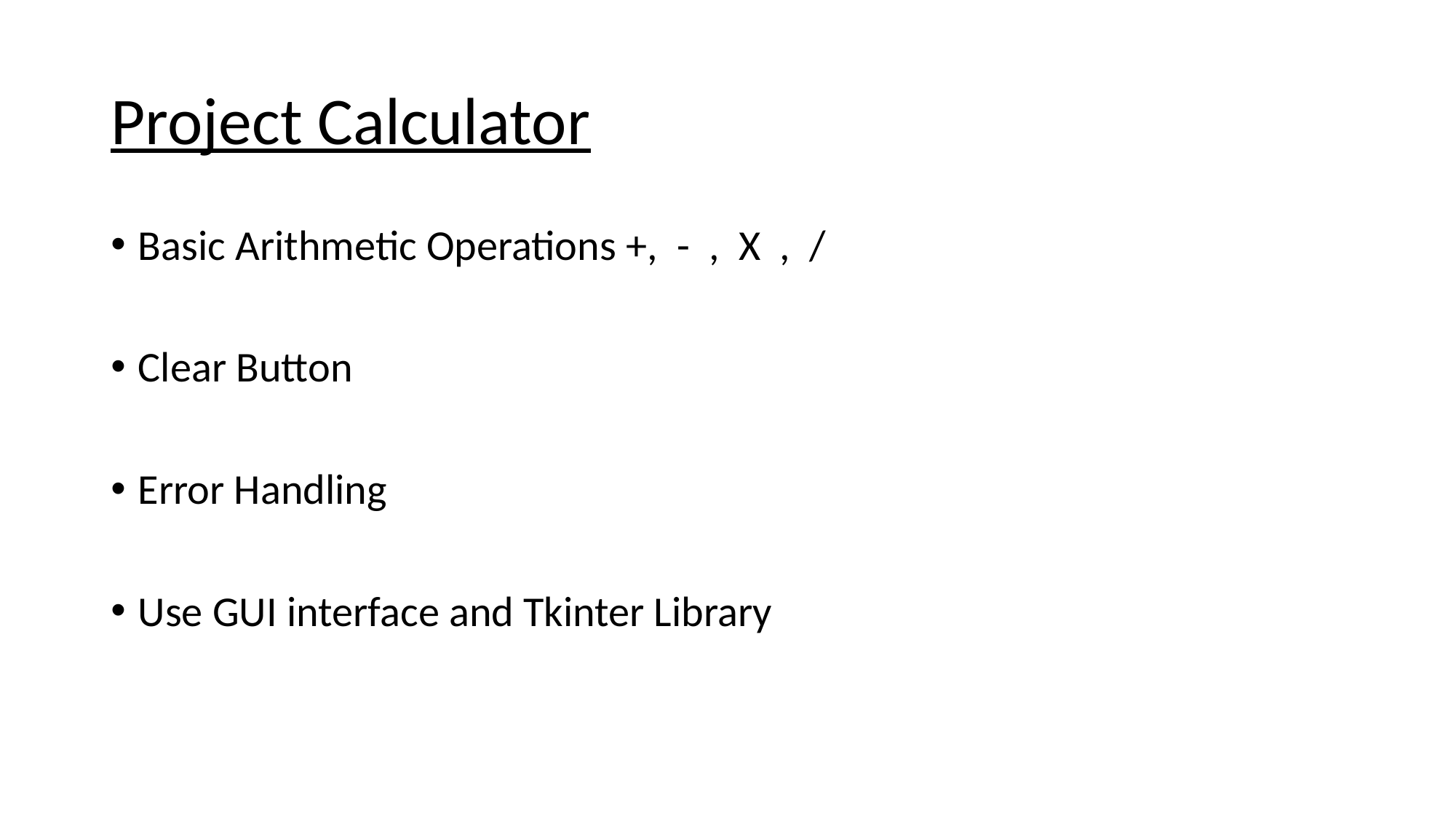

# Project Calculator
Basic Arithmetic Operations +,  -  ,  X  ,  /

Clear Button

Error Handling

Use GUI interface and Tkinter Library